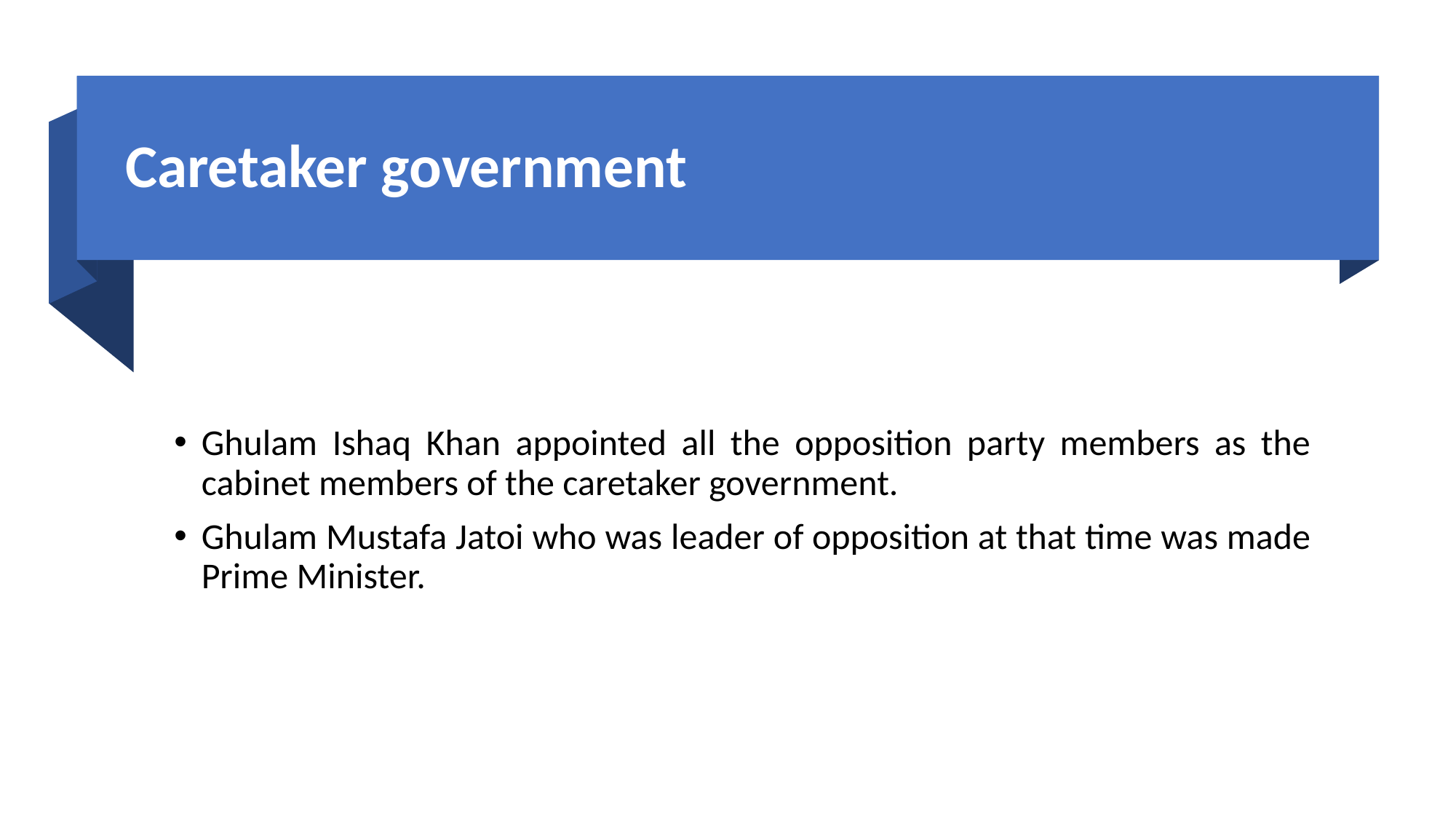

# Caretaker government

Ghulam Ishaq Khan appointed all the opposition party members as the cabinet members of the caretaker government.
Ghulam Mustafa Jatoi who was leader of opposition at that time was made Prime Minister.